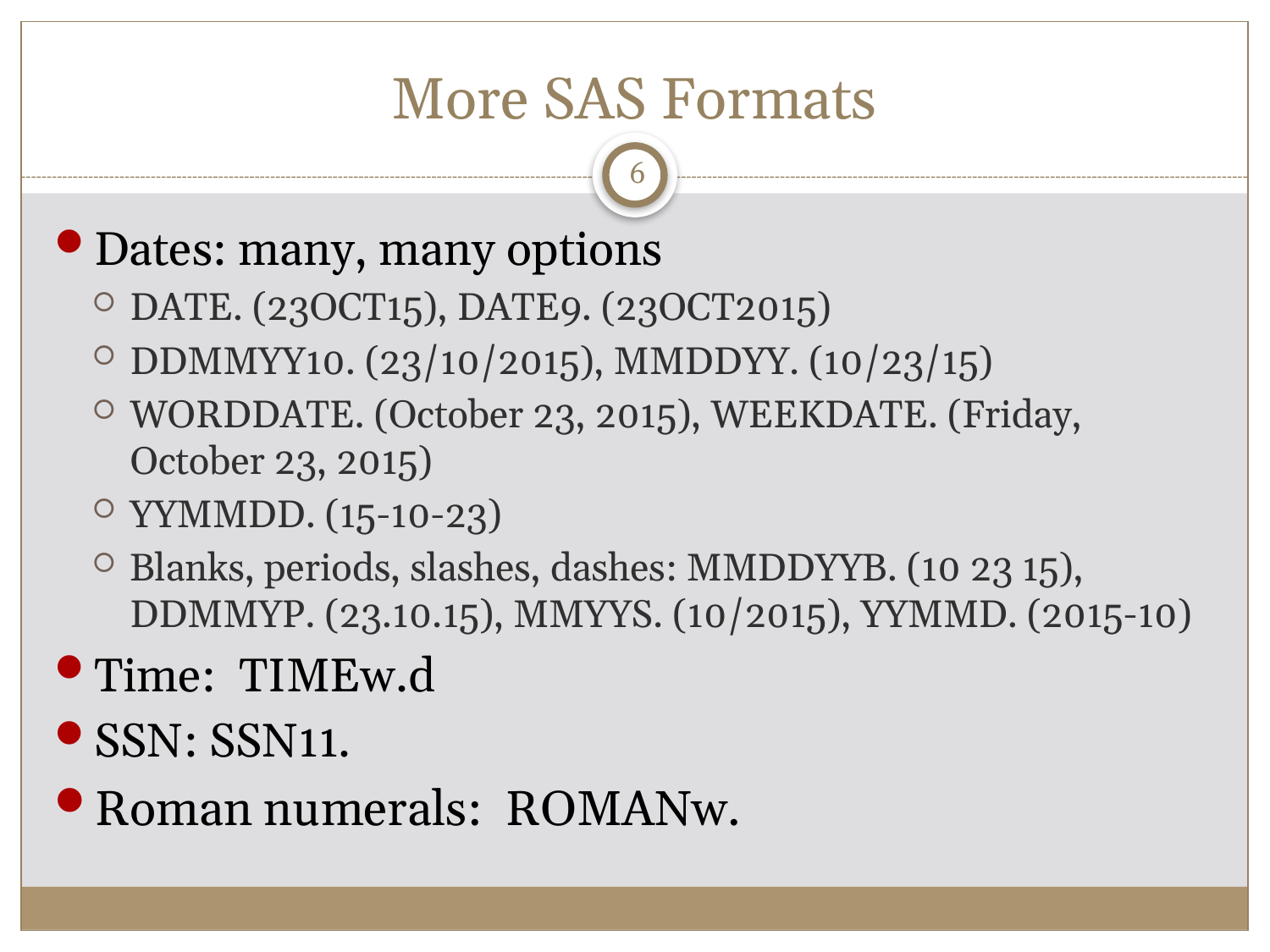

# More SAS Formats
6
Dates: many, many options
DATE. (23OCT15), DATE9. (23OCT2015)
DDMMYY10. (23/10/2015), MMDDYY. (10/23/15)
WORDDATE. (October 23, 2015), WEEKDATE. (Friday, October 23, 2015)
YYMMDD. (15-10-23)
Blanks, periods, slashes, dashes: MMDDYYB. (10 23 15), DDMMYP. (23.10.15), MMYYS. (10/2015), YYMMD. (2015-10)
Time:  TIMEw.d
SSN: SSN11.
Roman numerals:  ROMANw.